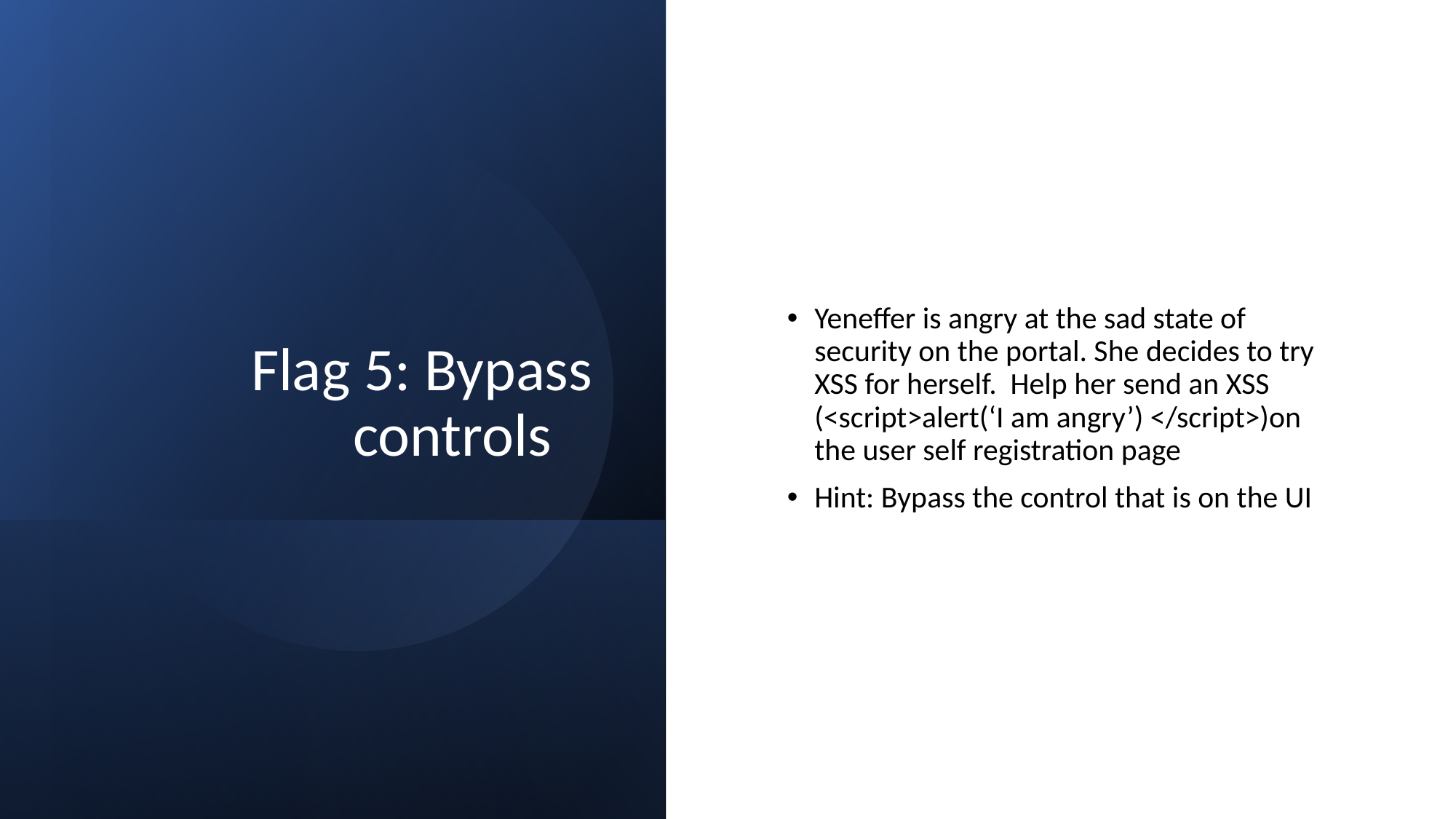

# Flag 5: Bypass controls

Yeneffer is angry at the sad state of security on the portal. She decides to try XSS for herself.  Help her send an XSS (<script>alert(‘I am angry’) </script>)on the user self registration page
Hint: Bypass the control that is on the UI